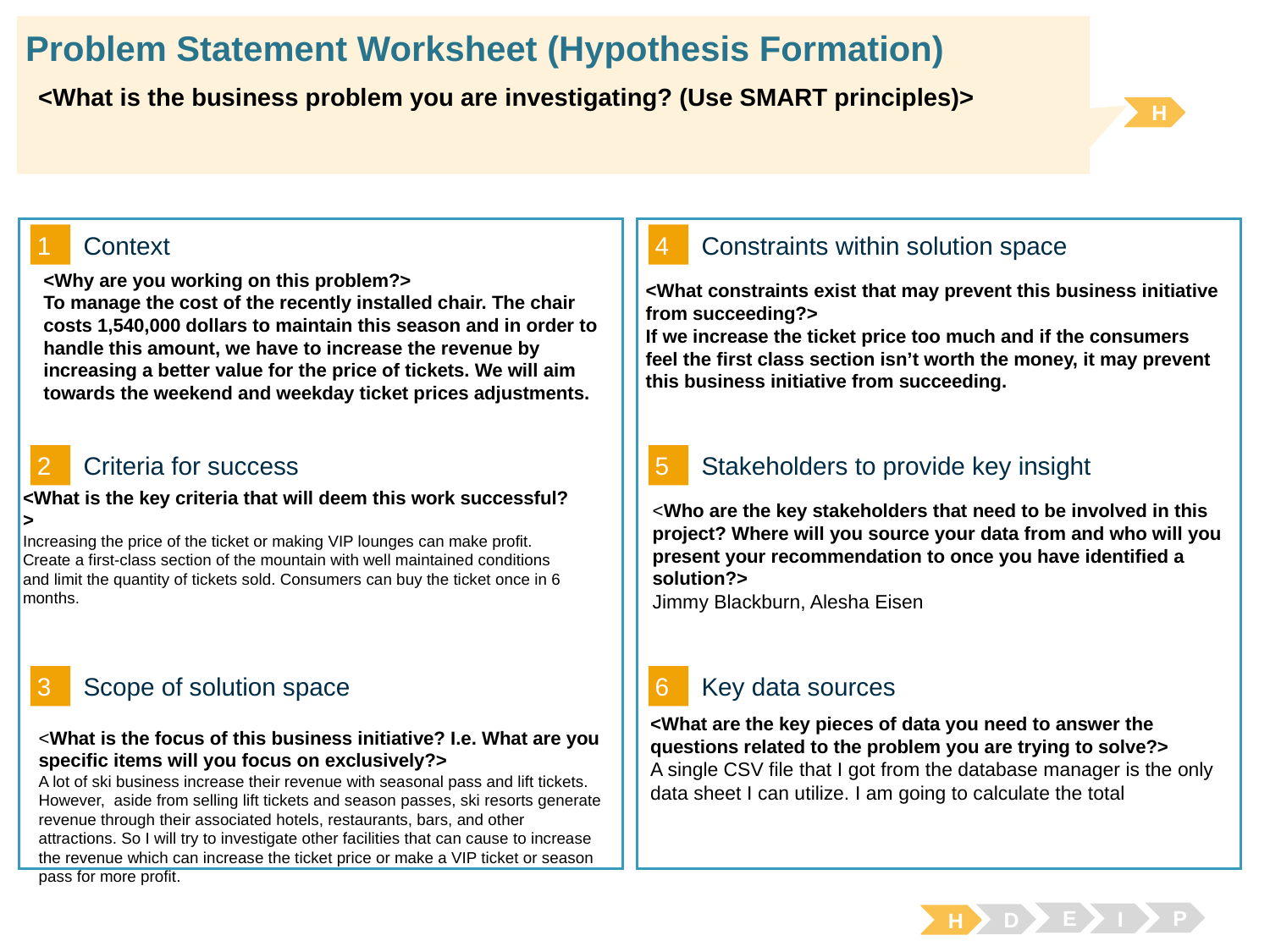

# Problem Statement Worksheet (Hypothesis Formation)
<What is the business problem you are investigating? (Use SMART principles)>
H

1
4
Context
Constraints within solution space
<Why are you working on this problem?>
To manage the cost of the recently installed chair. The chair costs 1,540,000 dollars to maintain this season and in order to handle this amount, we have to increase the revenue by increasing a better value for the price of tickets. We will aim towards the weekend and weekday ticket prices adjustments.
<What constraints exist that may prevent this business initiative from succeeding?>
If we increase the ticket price too much and if the consumers feel the first class section isn’t worth the money, it may prevent this business initiative from succeeding.
2
5
Criteria for success
Stakeholders to provide key insight
<What is the key criteria that will deem this work successful?>
Increasing the price of the ticket or making VIP lounges can make profit. Create a first-class section of the mountain with well maintained conditions and limit the quantity of tickets sold. Consumers can buy the ticket once in 6 months.
<Who are the key stakeholders that need to be involved in this project? Where will you source your data from and who will you present your recommendation to once you have identified a solution?>
Jimmy Blackburn, Alesha Eisen
3
6
Key data sources
Scope of solution space
<What are the key pieces of data you need to answer the questions related to the problem you are trying to solve?>
A single CSV file that I got from the database manager is the only data sheet I can utilize. I am going to calculate the total

<What is the focus of this business initiative? I.e. What are you specific items will you focus on exclusively?>
A lot of ski business increase their revenue with seasonal pass and lift tickets. However,  aside from selling lift tickets and season passes, ski resorts generate revenue through their associated hotels, restaurants, bars, and other attractions. So I will try to investigate other facilities that can cause to increase the revenue which can increase the ticket price or make a VIP ticket or season pass for more profit.

E
P
I
D
H